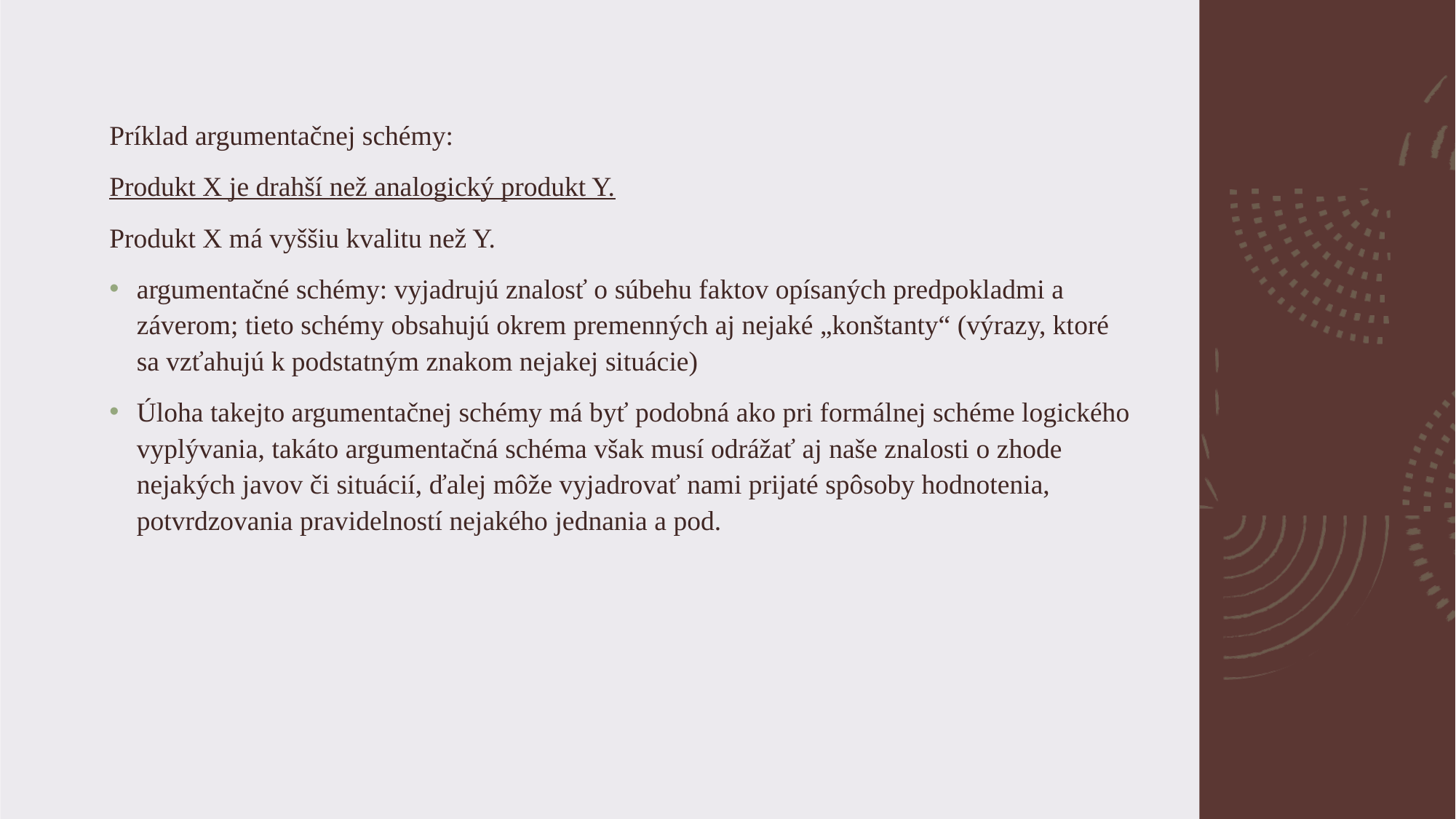

#
Príklad argumentačnej schémy:
Produkt X je drahší než analogický produkt Y.
Produkt X má vyššiu kvalitu než Y.
argumentačné schémy: vyjadrujú znalosť o súbehu faktov opísaných predpokladmi a záverom; tieto schémy obsahujú okrem premenných aj nejaké „konštanty“ (výrazy, ktoré sa vzťahujú k podstatným znakom nejakej situácie)
Úloha takejto argumentačnej schémy má byť podobná ako pri formálnej schéme logického vyplývania, takáto argumentačná schéma však musí odrážať aj naše znalosti o zhode nejakých javov či situácií, ďalej môže vyjadrovať nami prijaté spôsoby hodnotenia, potvrdzovania pravidelností nejakého jednania a pod.